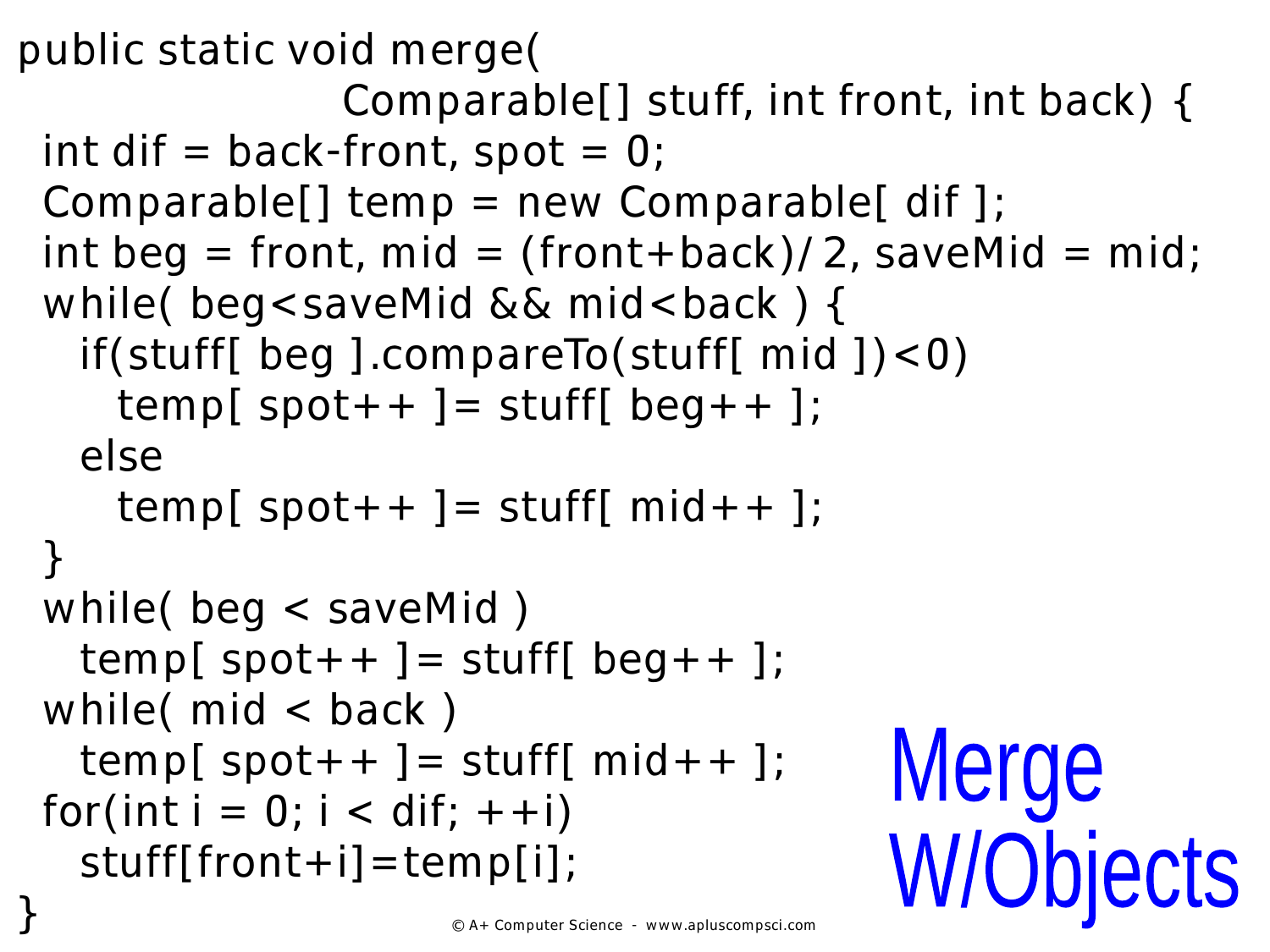

public static void merge(
                          Comparable[] stuff, int front, int back)	 {
  int dif = back-front, spot = 0;
  Comparable[] temp = new Comparable[ dif ];
  int beg = front, mid = (front+back)/2, saveMid = mid;
  while( beg<saveMid && mid<back ) {
     if(stuff[ beg ].compareTo(stuff[ mid ])<0)
        temp[ spot++ ]= stuff[ beg++ ];
     else
        temp[ spot++ ]= stuff[ mid++ ];
  }
  while( beg < saveMid )
     temp[ spot++ ]= stuff[ beg++ ];
  while( mid < back )
     temp[ spot++ ]= stuff[ mid++ ];
  for(int i = 0; i < dif; ++i)
     stuff[front+i]=temp[i];
}
Merge
W/Objects

© A+ Computer Science  -  www.apluscompsci.com